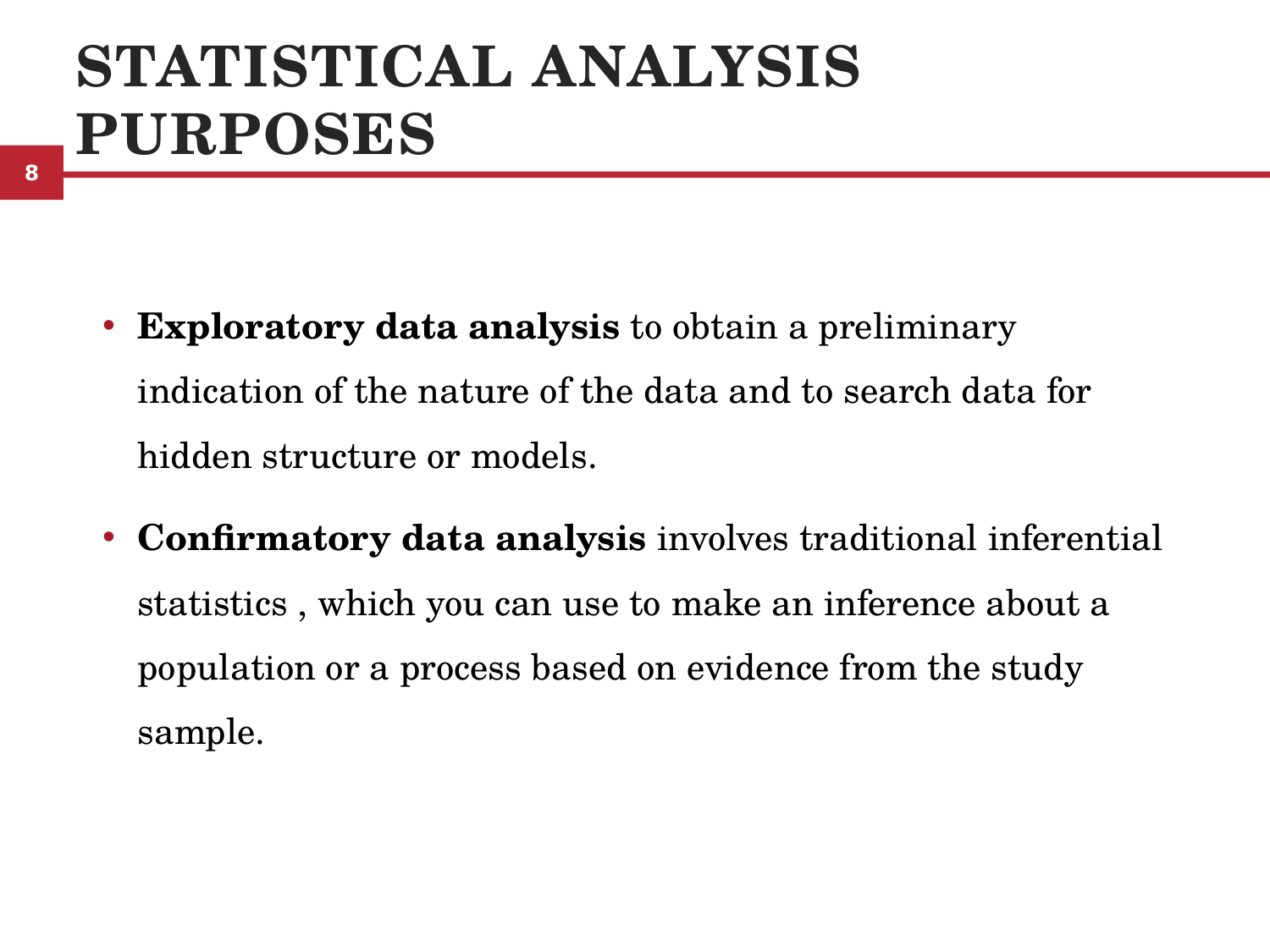

# Statistical Analysis Purposes

Exploratory data analysis to obtain a preliminary indication of the nature of the data and to search data for hidden structure or models.
Confirmatory data analysis involves traditional inferential statistics , which you can use to make an inference about a population or a process based on evidence from the study sample.